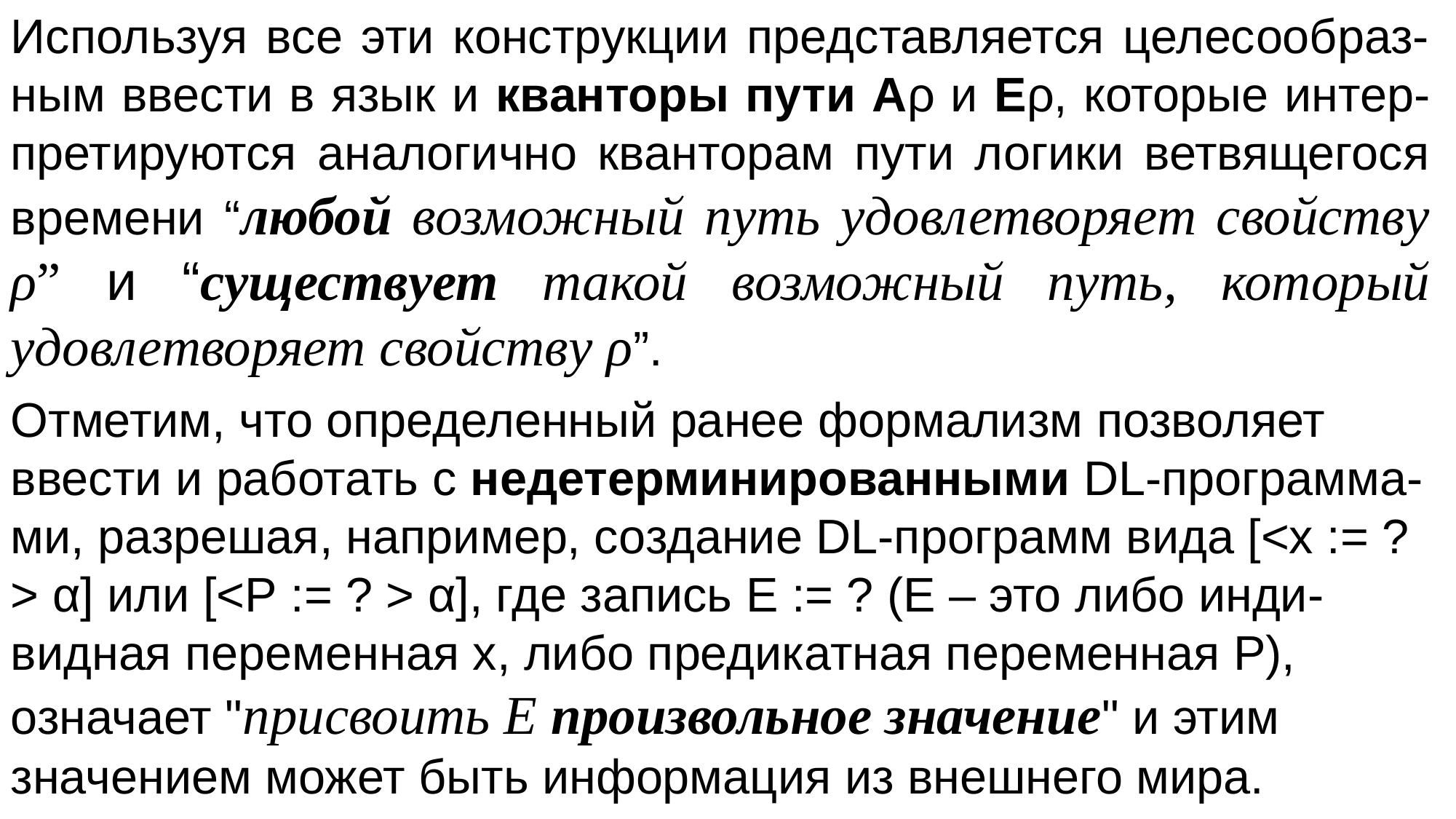

Используя все эти конструкции представляется целесообраз-ным ввести в язык и кванторы пути Aρ и Eρ, которые интер-претируются аналогично кванторам пути логики ветвящегося времени “любой возможный путь удовлетворяет свойству ρ” и “существует такой возможный путь, который удовлетворяет свойству ρ”.
Отметим, что определенный ранее формализм позволяет ввести и работать с недетерминированными DL-программа-ми, разрешая, например, создание DL-программ вида [<x := ?> α] или [<Р := ? > α], где запись Е := ? (Е – это либо инди-видная переменная х, либо предикатная переменная Р), означает "присвоить Е произвольное значение" и этим значением может быть информация из внешнего мира.